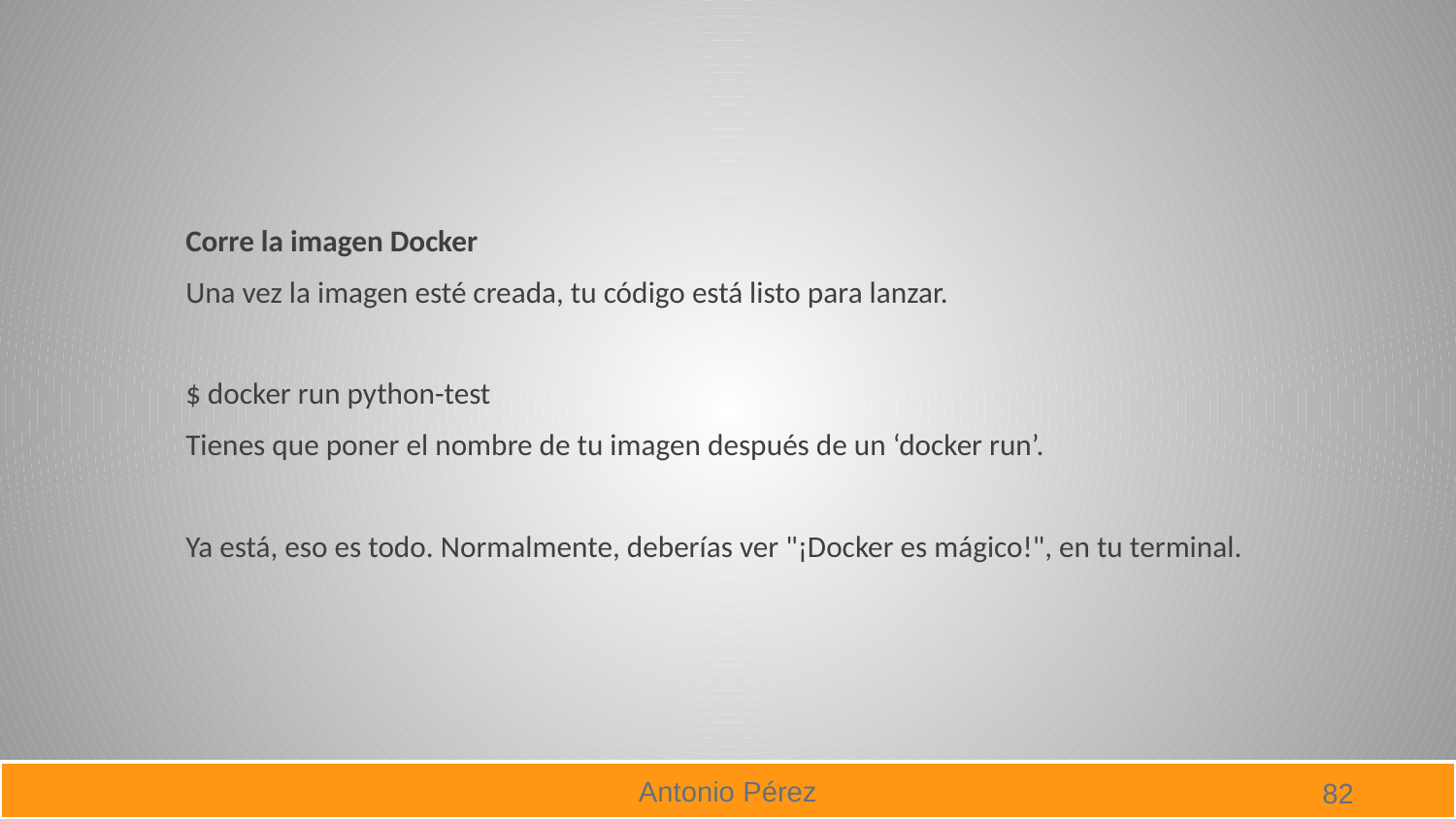

#
Corre la imagen Docker
Una vez la imagen esté creada, tu código está listo para lanzar.

$ docker run python-test
Tienes que poner el nombre de tu imagen después de un ‘docker run’.

Ya está, eso es todo. Normalmente, deberías ver "¡Docker es mágico!", en tu terminal.